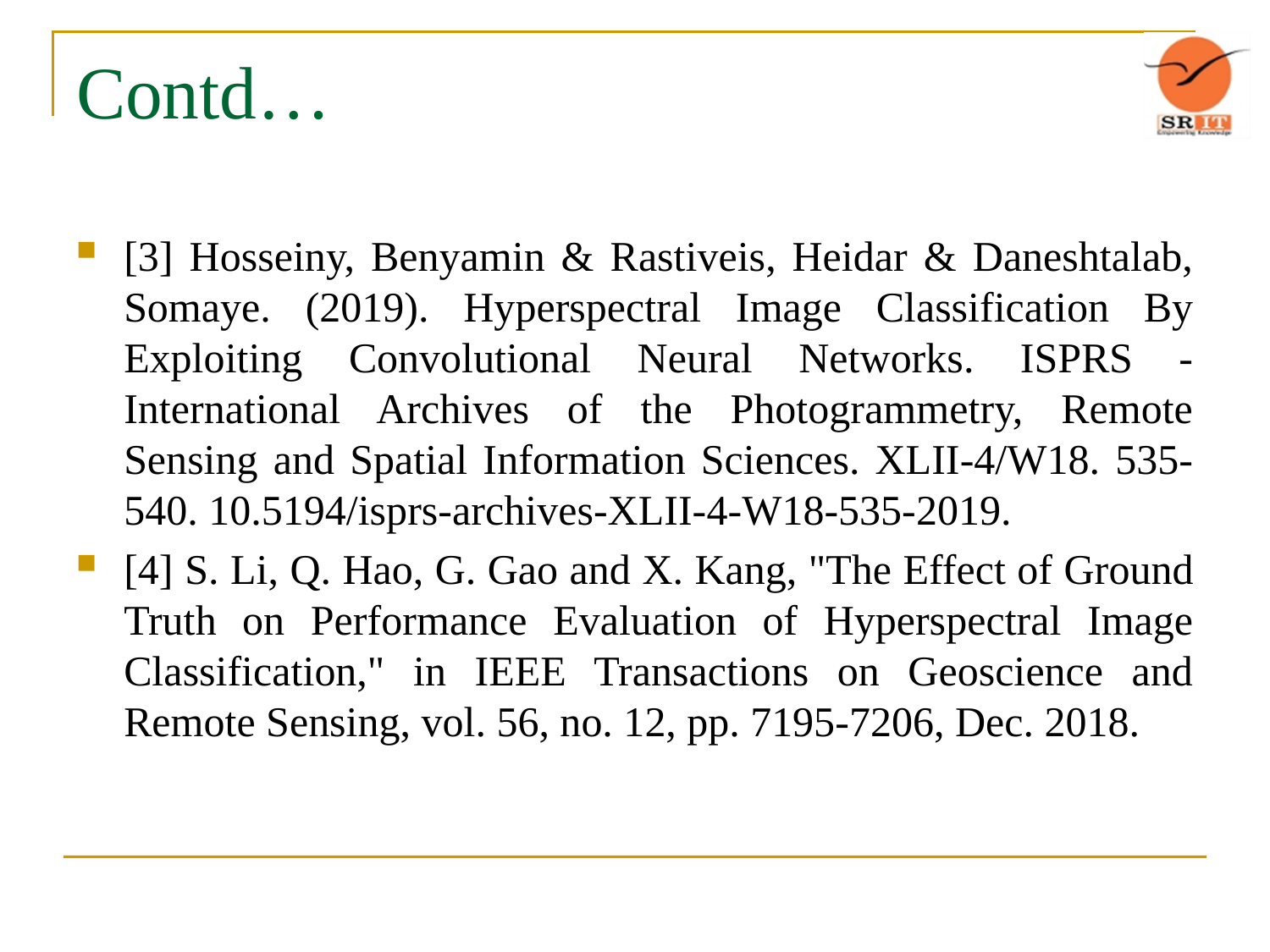

# Contd…
[3] Hosseiny, Benyamin & Rastiveis, Heidar & Daneshtalab, Somaye. (2019). Hyperspectral Image Classification By Exploiting Convolutional Neural Networks. ISPRS - International Archives of the Photogrammetry, Remote Sensing and Spatial Information Sciences. XLII-4/W18. 535-540. 10.5194/isprs-archives-XLII-4-W18-535-2019.
[4] S. Li, Q. Hao, G. Gao and X. Kang, "The Effect of Ground Truth on Performance Evaluation of Hyperspectral Image Classification," in IEEE Transactions on Geoscience and Remote Sensing, vol. 56, no. 12, pp. 7195-7206, Dec. 2018.